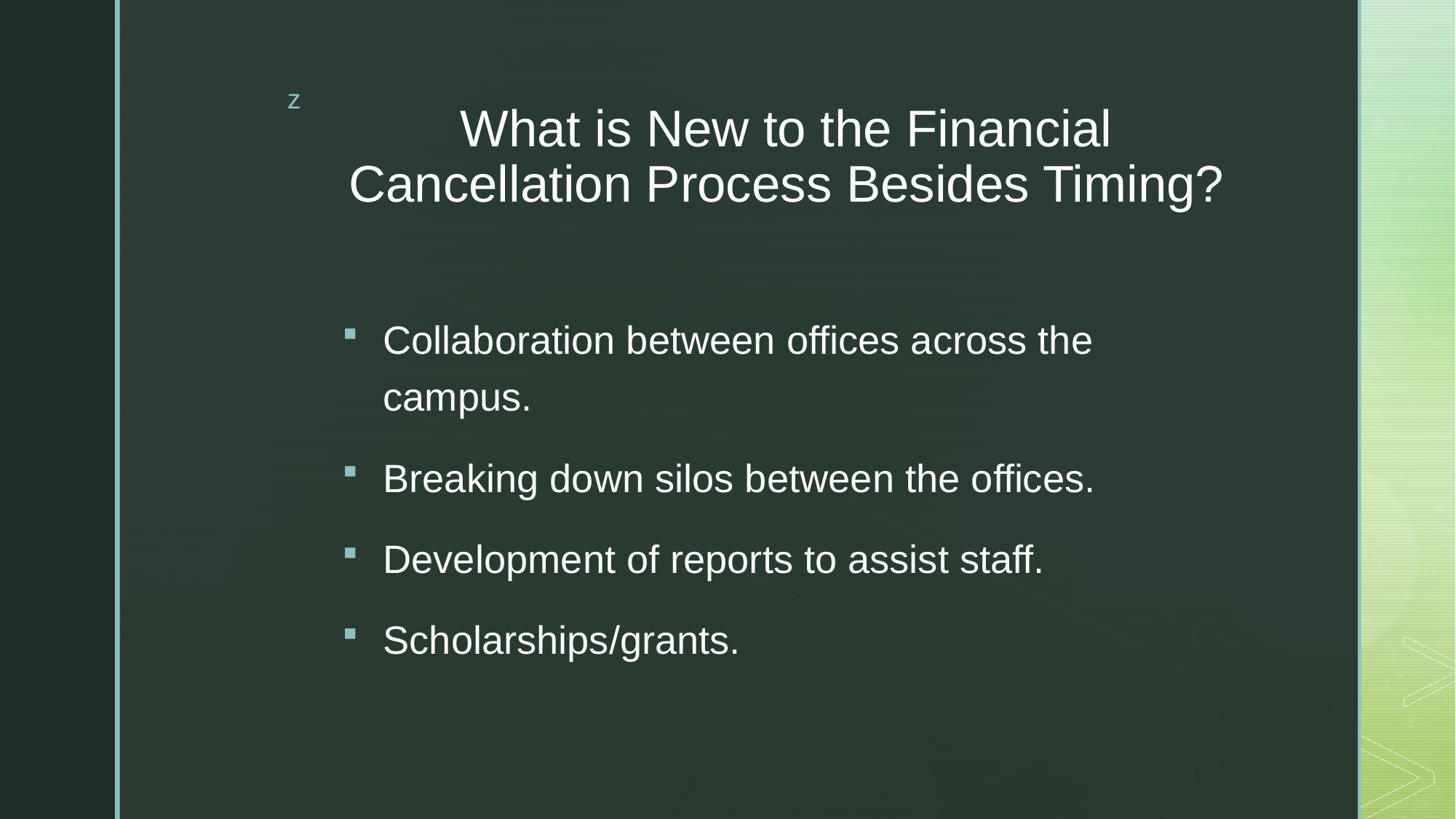

# What is New to the Financial Cancellation Process Besides Timing?
Collaboration between offices across the campus.
Breaking down silos between the offices.
Development of reports to assist staff.
Scholarships/grants.